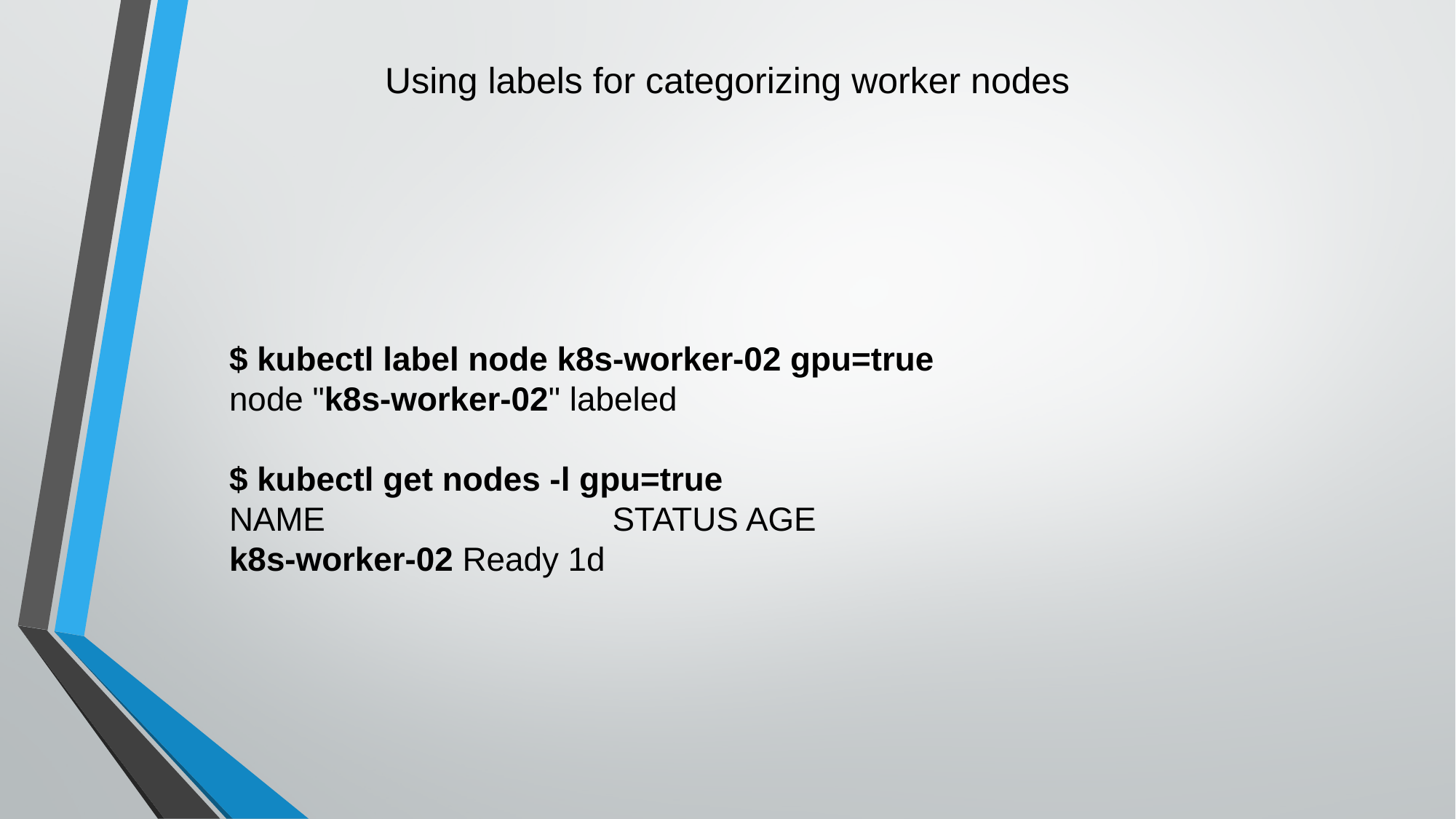

Using labels for categorizing worker nodes
$ kubectl label node k8s-worker-02 gpu=true
node "k8s-worker-02" labeled

$ kubectl get nodes -l gpu=true
NAME                               STATUS AGE
k8s-worker-02 Ready 1d